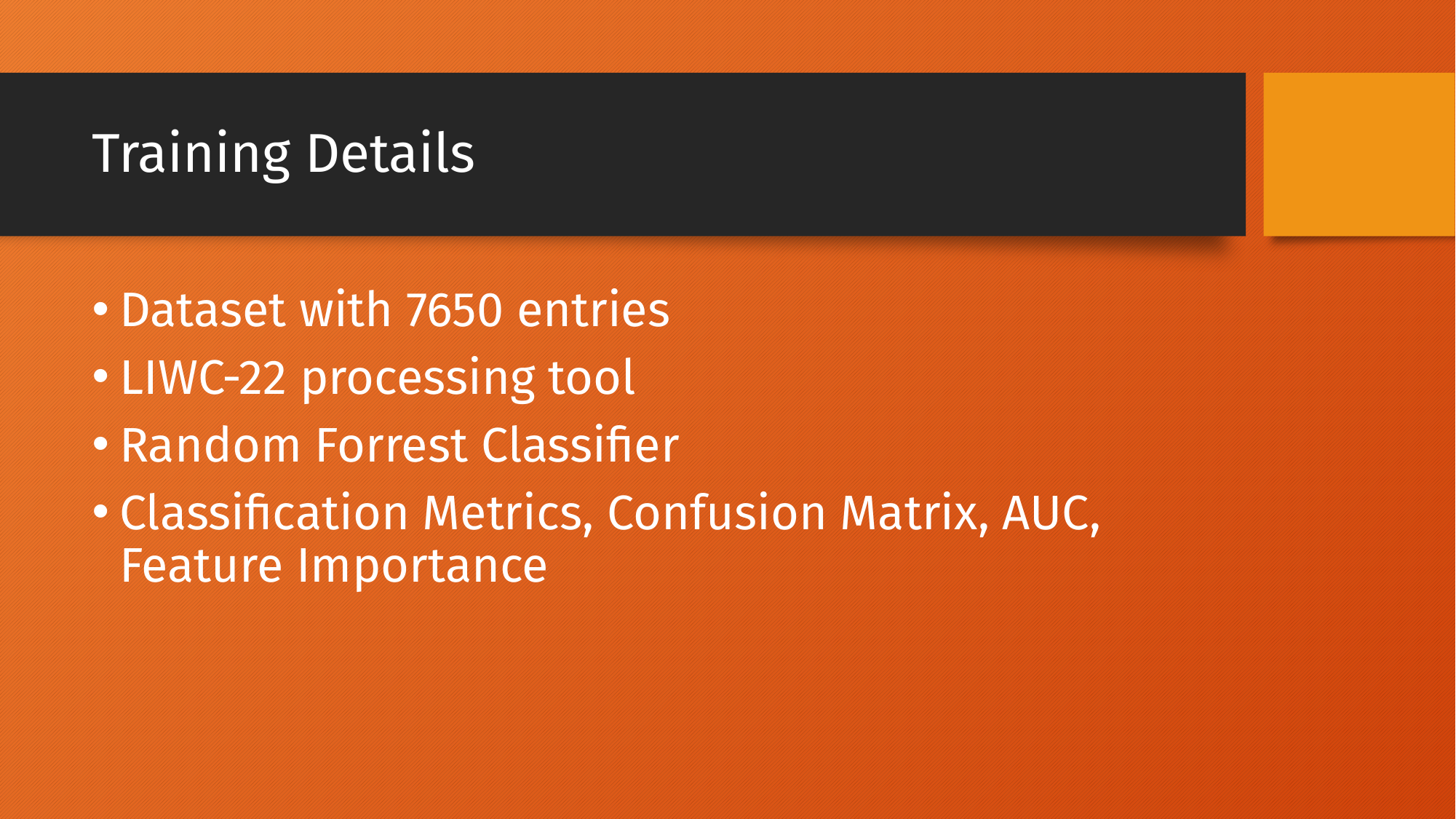

# Training Details
Dataset with 7650 entries
LIWC-22 processing tool
Random Forrest Classifier
Classification Metrics, Confusion Matrix, AUC, Feature Importance